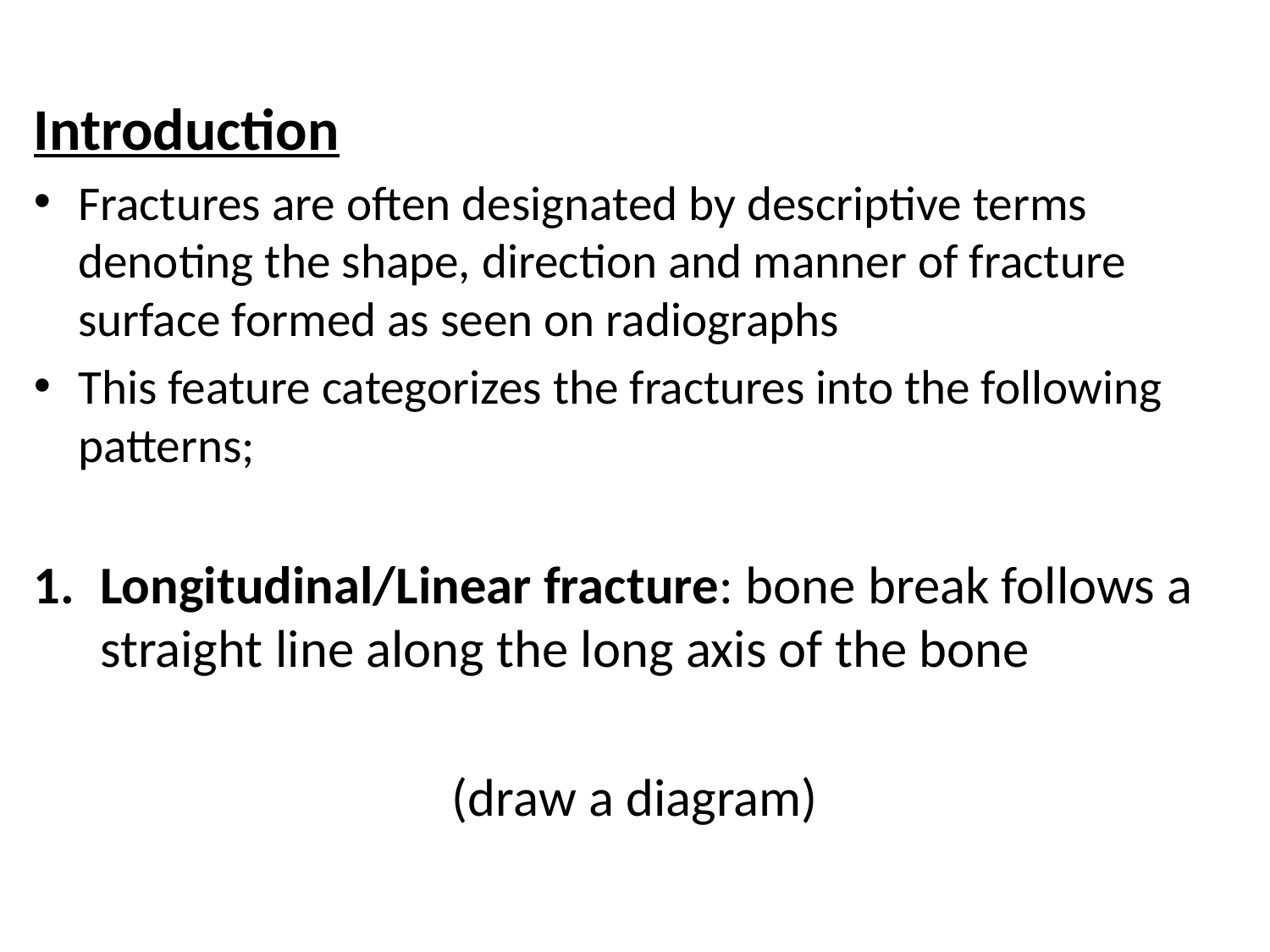

Introduction
Fractures are often designated by descriptive terms denoting the shape, direction and manner of fracture surface formed as seen on radiographs
This feature categorizes the fractures into the following patterns;

Longitudinal/Linear fracture: bone break follows a straight line along the long axis of the bone

(draw a diagram)